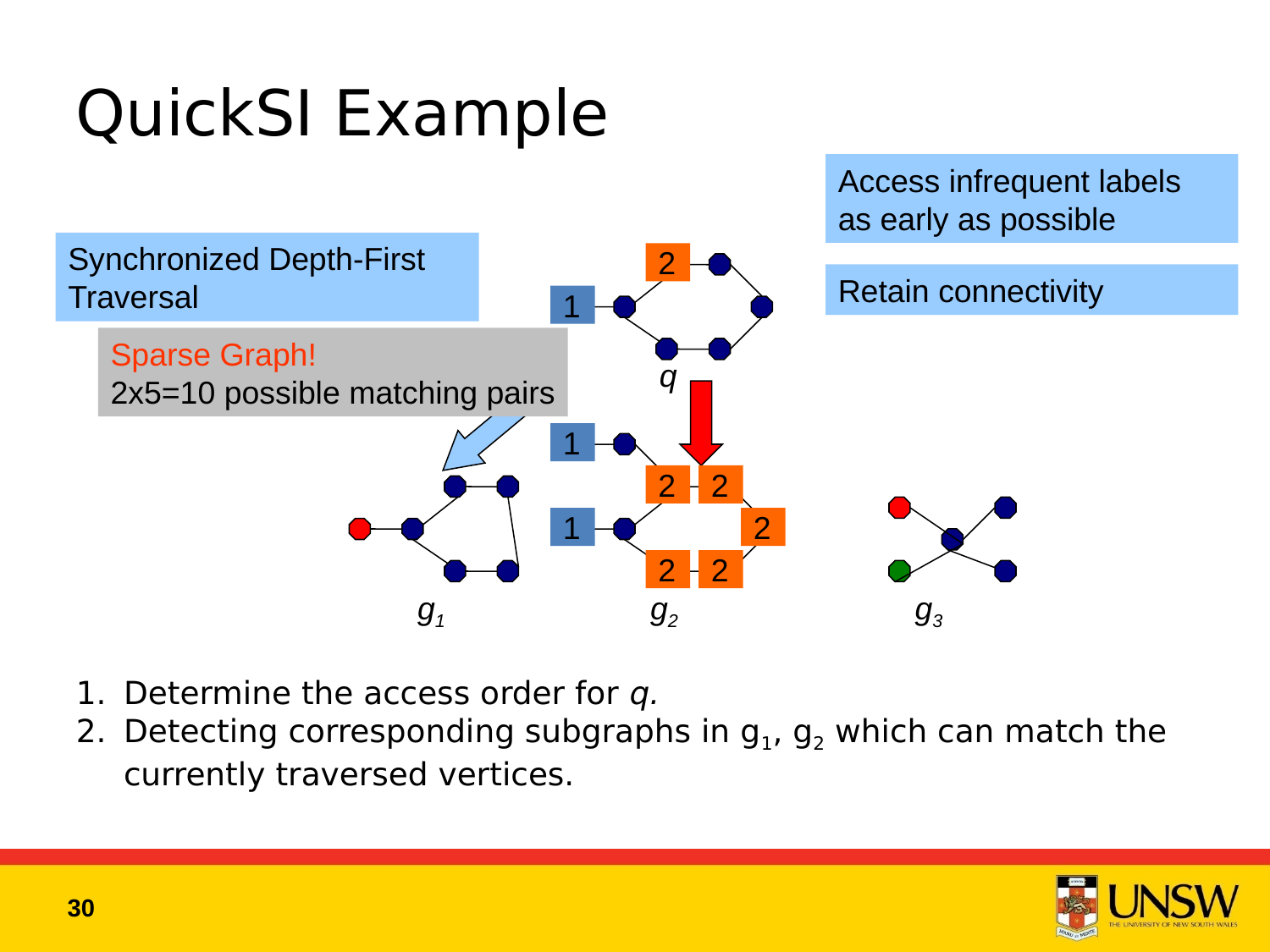

# QuickSI Example
Access infrequent labels
as early as possible
Synchronized Depth-First Traversal
2

Retain connectivity
1

Sparse Graph!
2x5=10 possible matching pairs

q
g1
g2
g3

1

2
2

1
2

2
2

Determine the access order for q.
Detecting corresponding subgraphs in g1, g2 which can match the currently traversed vertices.